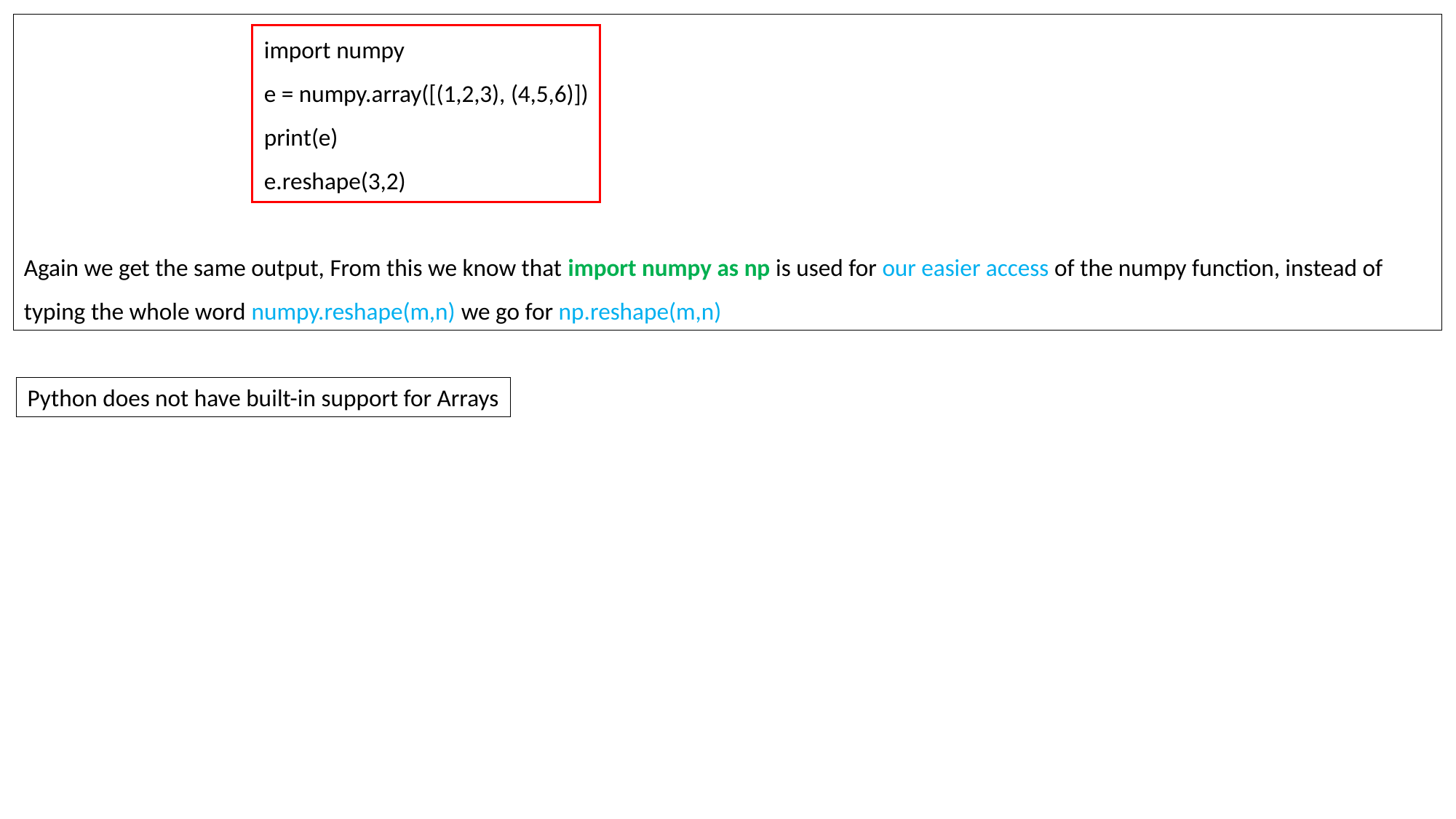

import numpy
                                            e = numpy.array([(1,2,3), (4,5,6)])
                                            print(e)
                                            e.reshape(3,2)

Again we get the same output, From this we know that import numpy as np is used for our easier access of the numpy function, instead of typing the whole word numpy.reshape(m,n) we go for np.reshape(m,n)

Python does not have built-in support for Arrays